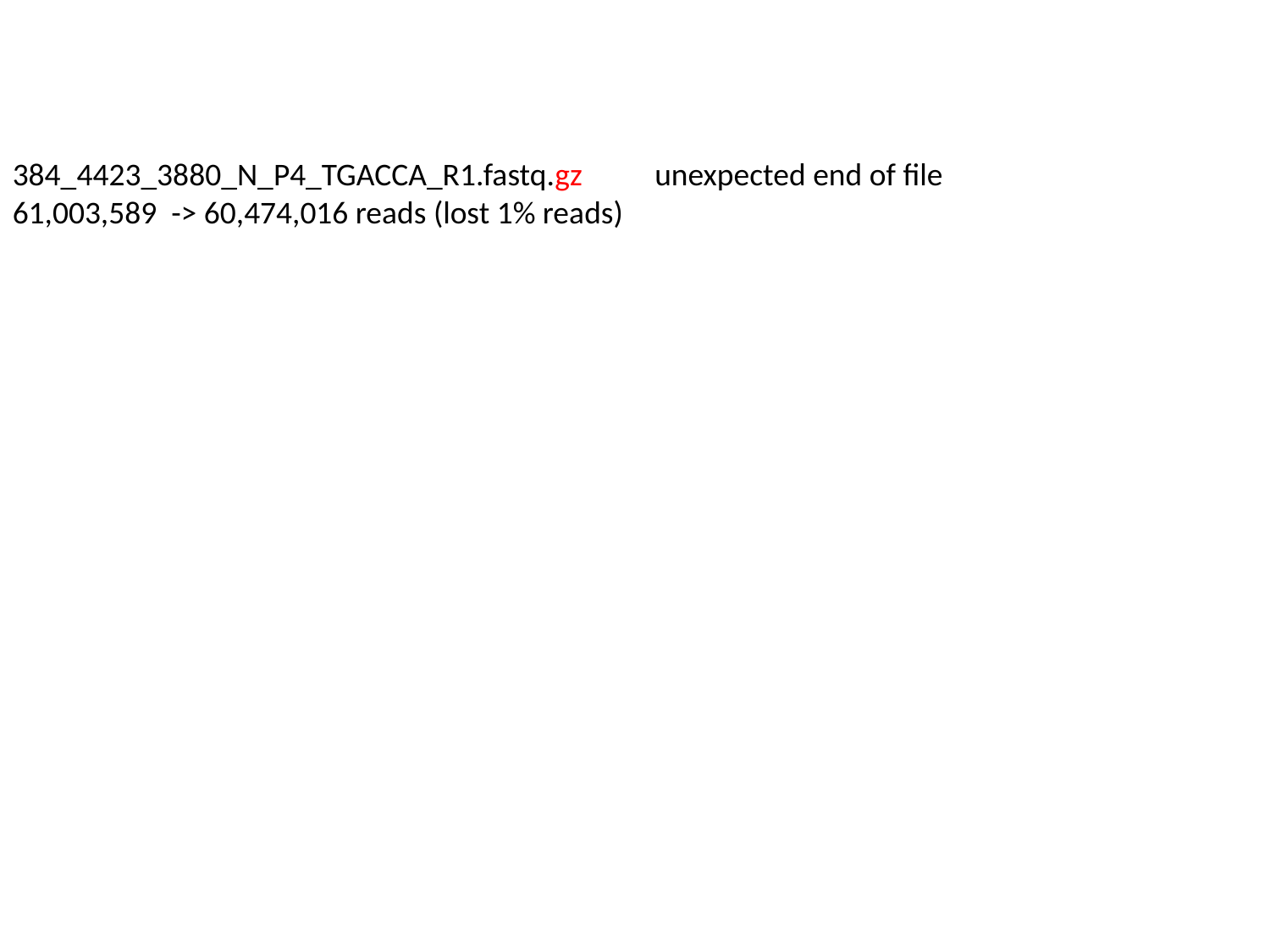

384_4423_3880_N_P4_TGACCA_R1.fastq.gz	 unexpected end of file
61,003,589  -> 60,474,016 reads (lost 1% reads)